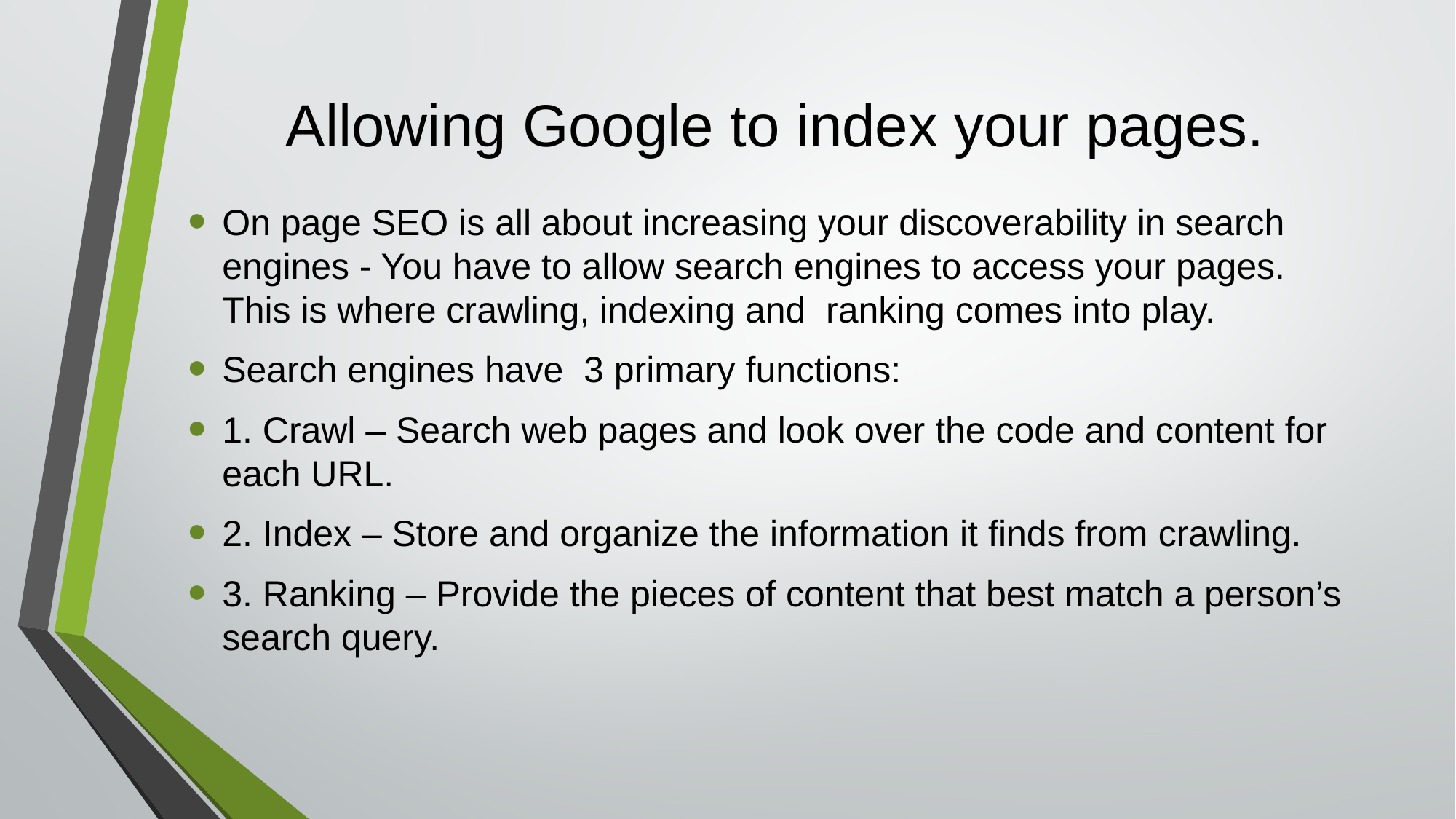

# Allowing Google to index your pages.
On page SEO is all about increasing your discoverability in search engines - You have to allow search engines to access your pages. This is where crawling, indexing and  ranking comes into play.
Search engines have  3 primary functions:
1. Crawl – Search web pages and look over the code and content for each URL.
2. Index – Store and organize the information it finds from crawling.
3. Ranking – Provide the pieces of content that best match a person’s search query.